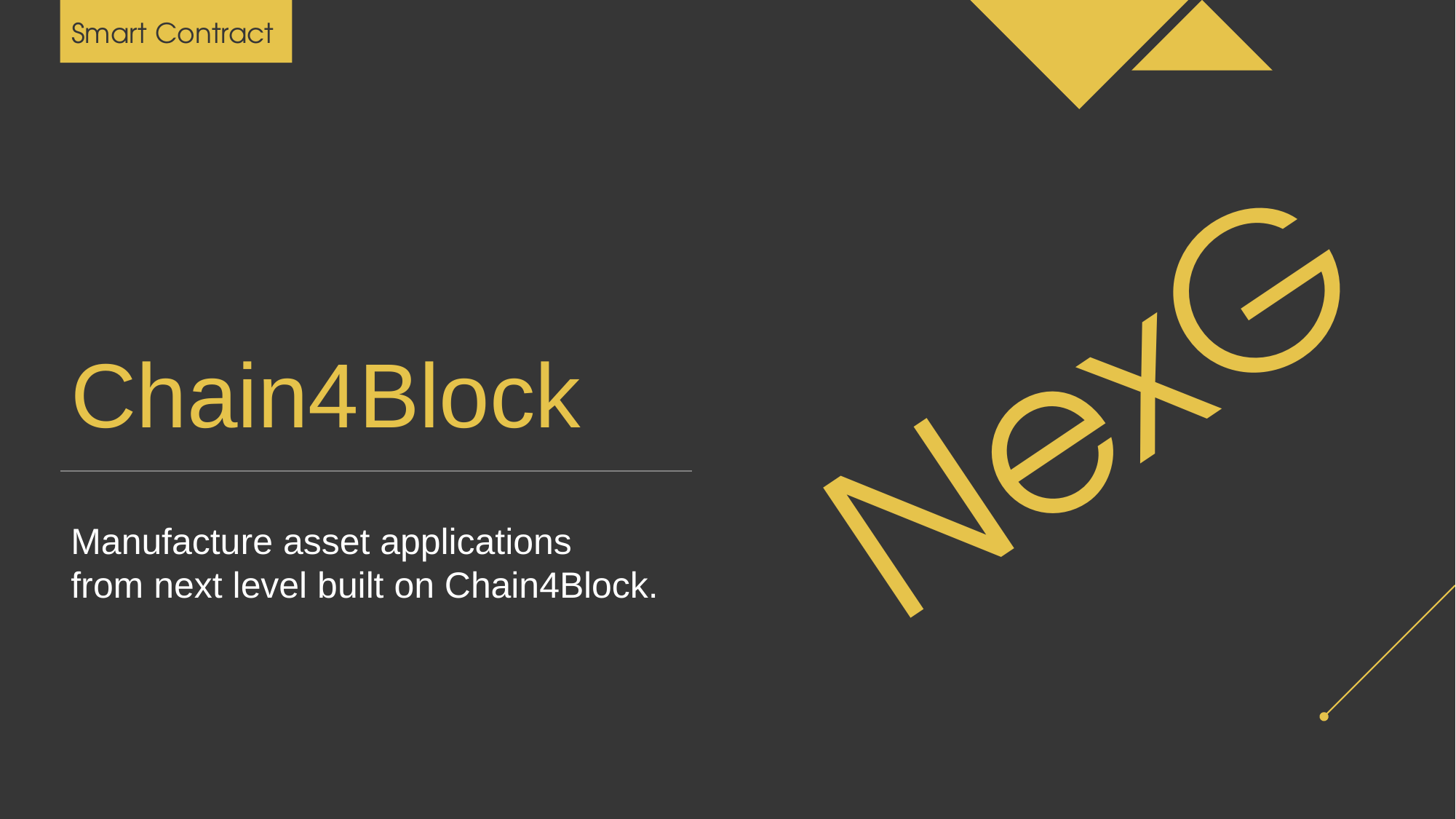

Smart Contract
NexG
Chain4Block
Manufacture asset applications
from next level built on Chain4Block.